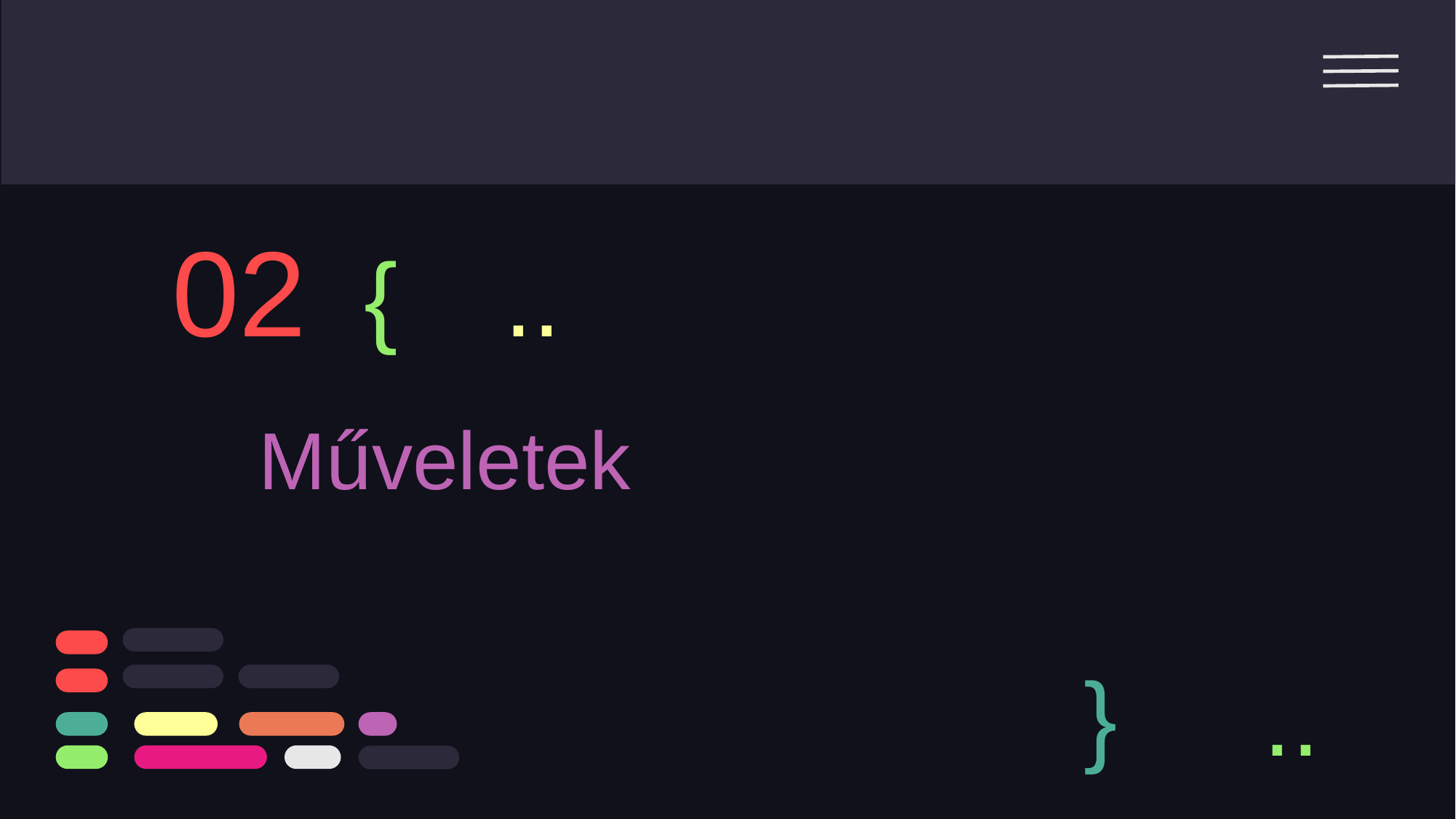

02
{
..
# Műveletek

}
..